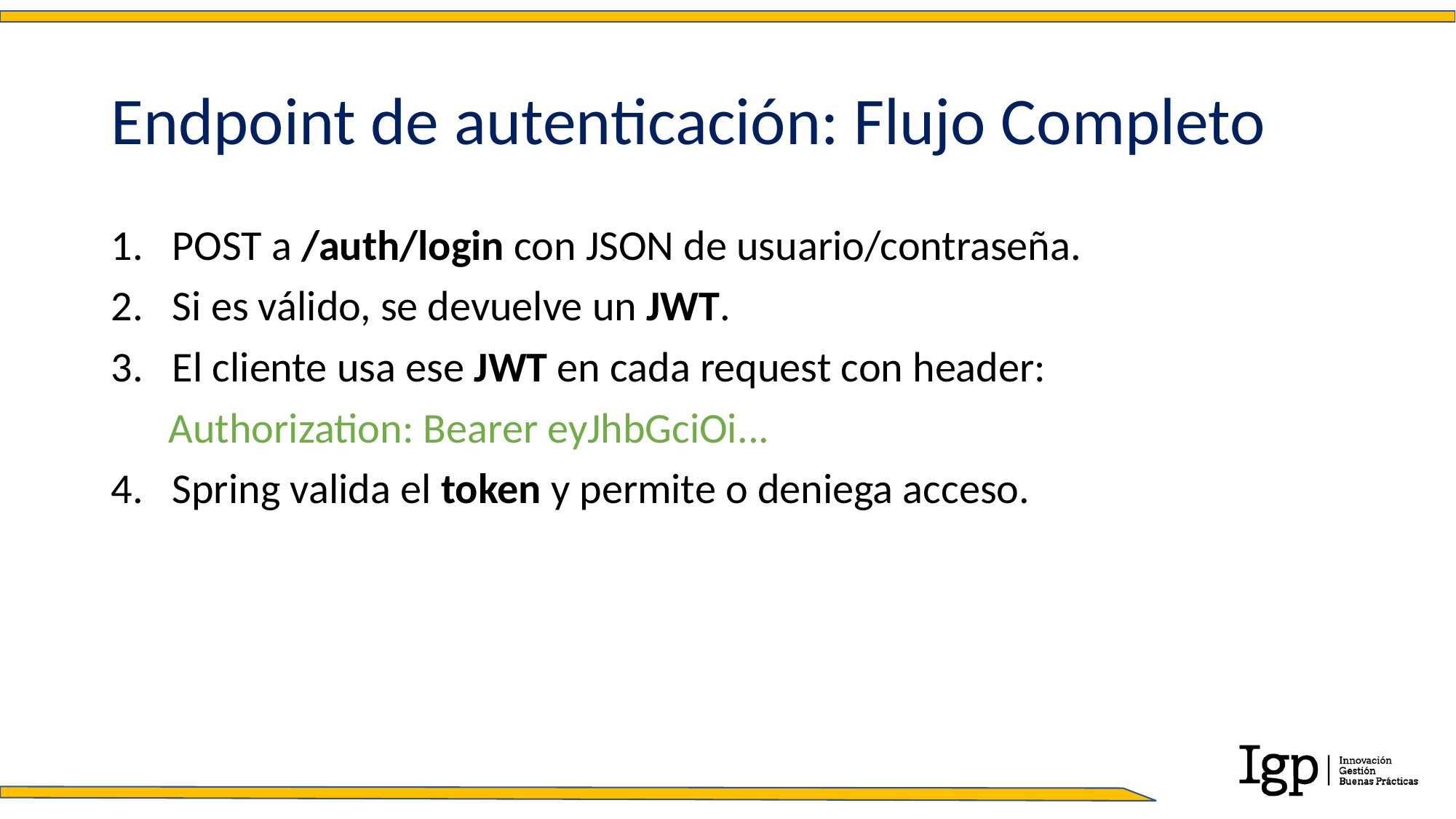

# Endpoint de autenticación: Flujo Completo
POST a /auth/login con JSON de usuario/contraseña.
Si es válido, se devuelve un JWT.
El cliente usa ese JWT en cada request con header:
      Authorization: Bearer eyJhbGciOi...
Spring valida el token y permite o deniega acceso.